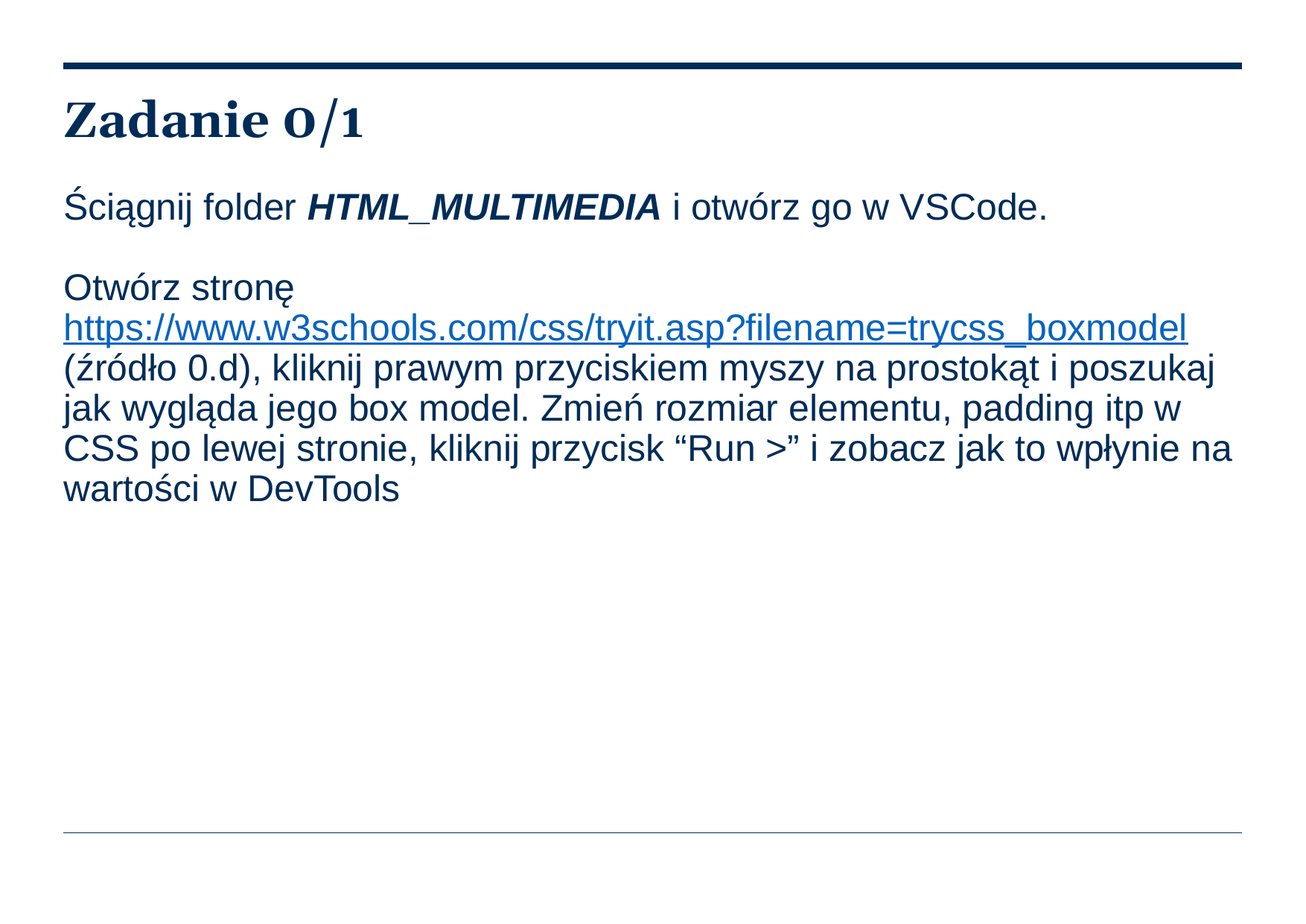

# Zadanie 0/1
Ściągnij folder HTML_MULTIMEDIA i otwórz go w VSCode.
Otwórz stronę https://www.w3schools.com/css/tryit.asp?filename=trycss_boxmodel (źródło 0.d), kliknij prawym przyciskiem myszy na prostokąt i poszukaj jak wygląda jego box model. Zmień rozmiar elementu, padding itp w CSS po lewej stronie, kliknij przycisk “Run >” i zobacz jak to wpłynie na wartości w DevTools